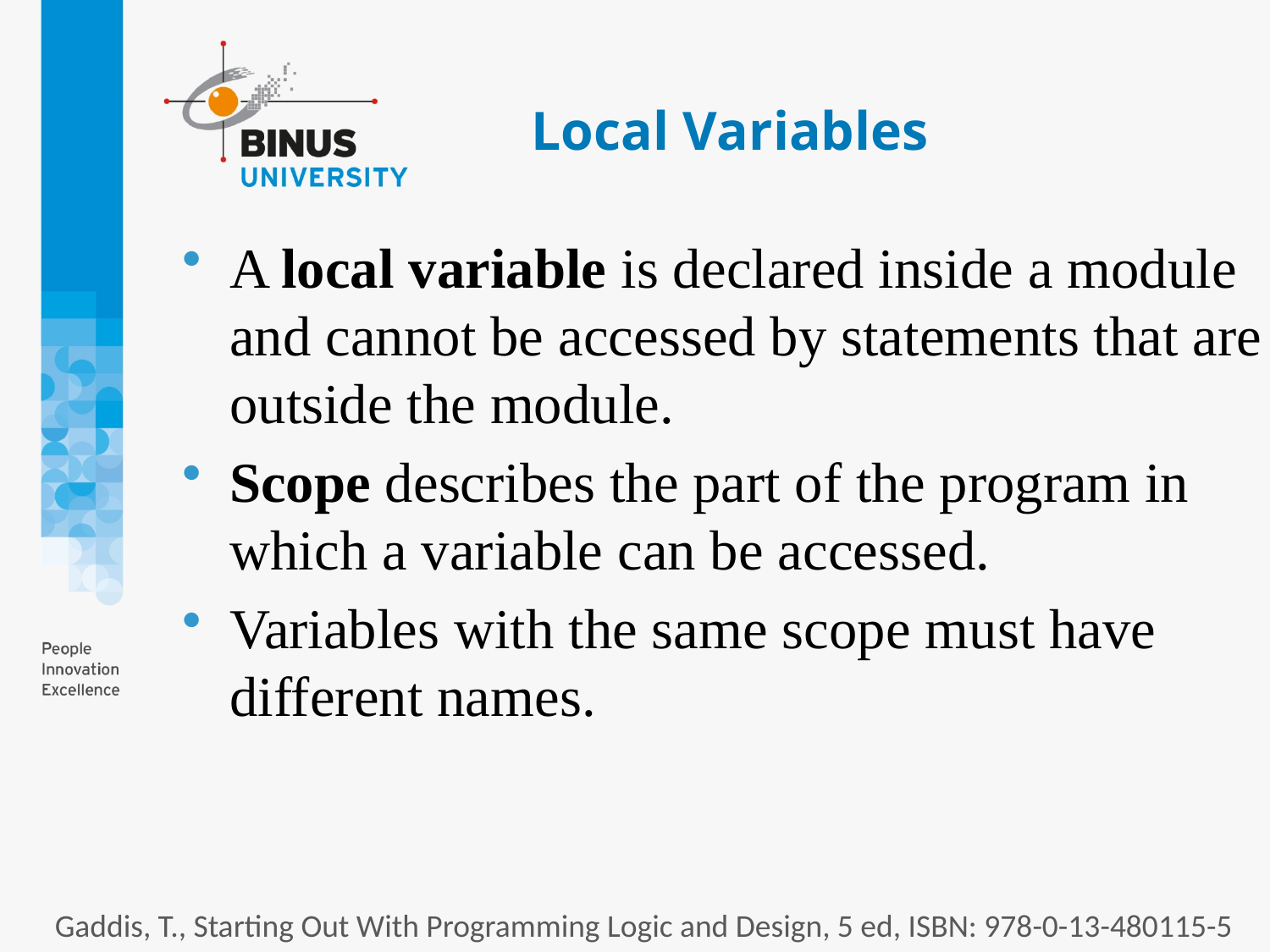

# Local Variables
A local variable is declared inside a module and cannot be accessed by statements that are outside the module.
Scope describes the part of the program in which a variable can be accessed.
Variables with the same scope must have different names.
Gaddis, T., Starting Out With Programming Logic and Design, 5 ed, ISBN: 978-0-13-480115-5